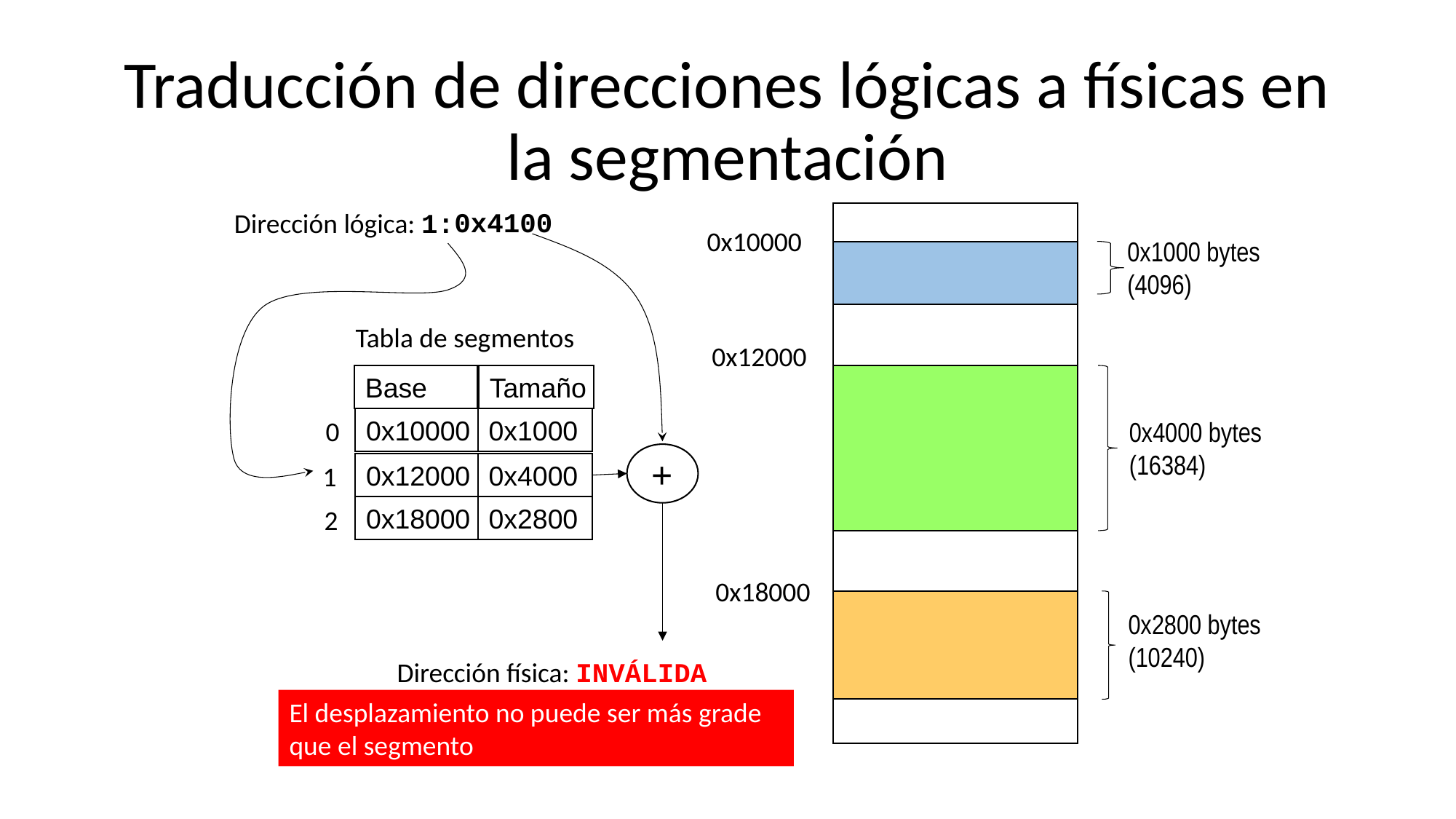

# Traducción de direcciones lógicas a físicas en la segmentación
0x4100
Dirección lógica: 1:

0x10000
0x1000 bytes
(4096)

Tabla de segmentos
0x12000
Tamaño
Base

0x1000
0x10000
0
0x4000 bytes
(16384)
+
0x4000
0x12000
1
0x2800
0x18000
2
0x18000

0x2800 bytes
(10240)
Dirección física: INVÁLIDA
El desplazamiento no puede ser más grade que el segmento